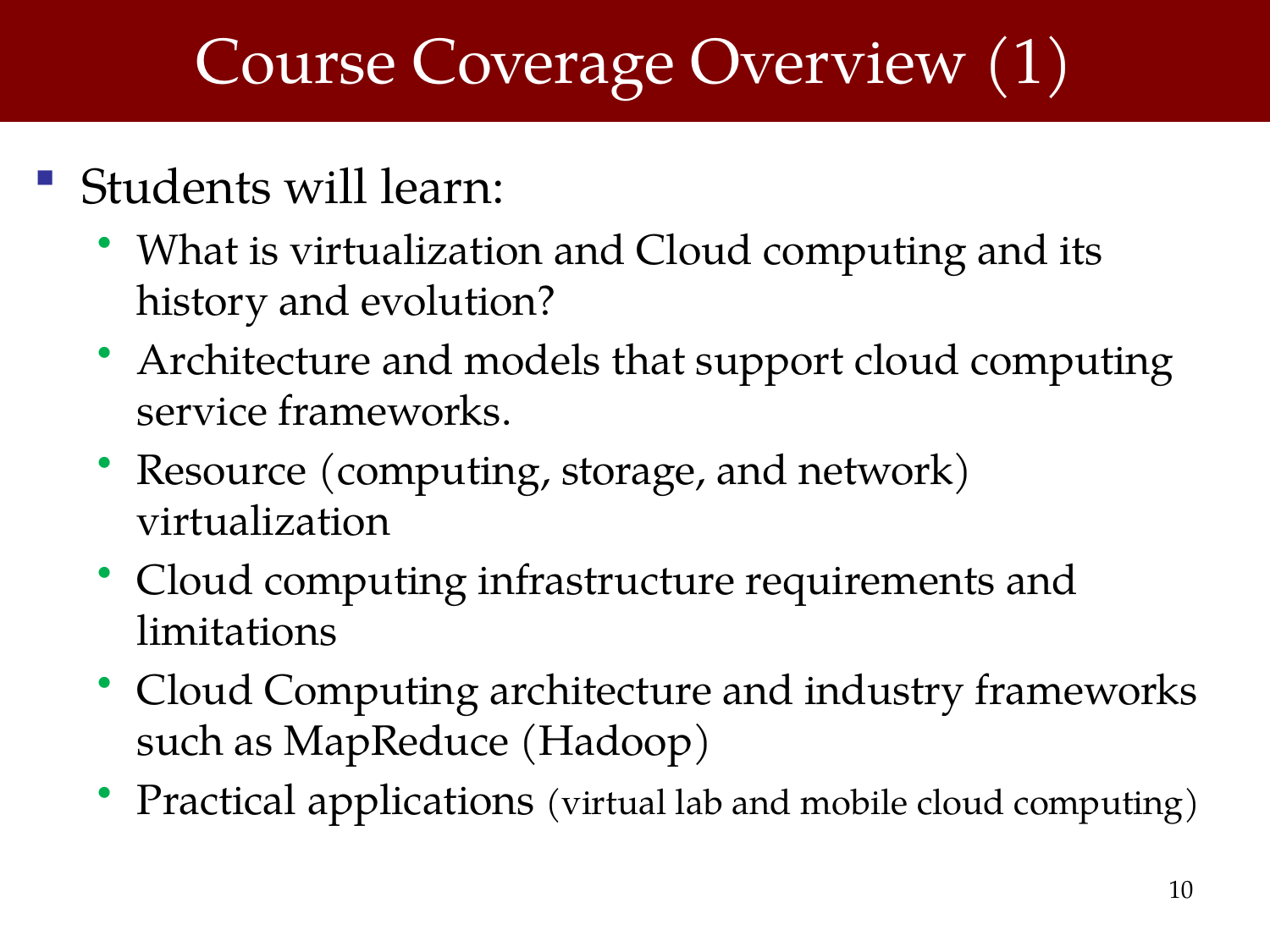

# Course Coverage Overview (1)
Students will learn:
What is virtualization and Cloud computing and its history and evolution?
Architecture and models that support cloud computing service frameworks.
Resource (computing, storage, and network) virtualization
Cloud computing infrastructure requirements and limitations
Cloud Computing architecture and industry frameworks such as MapReduce (Hadoop)
Practical applications (virtual lab and mobile cloud computing)
10